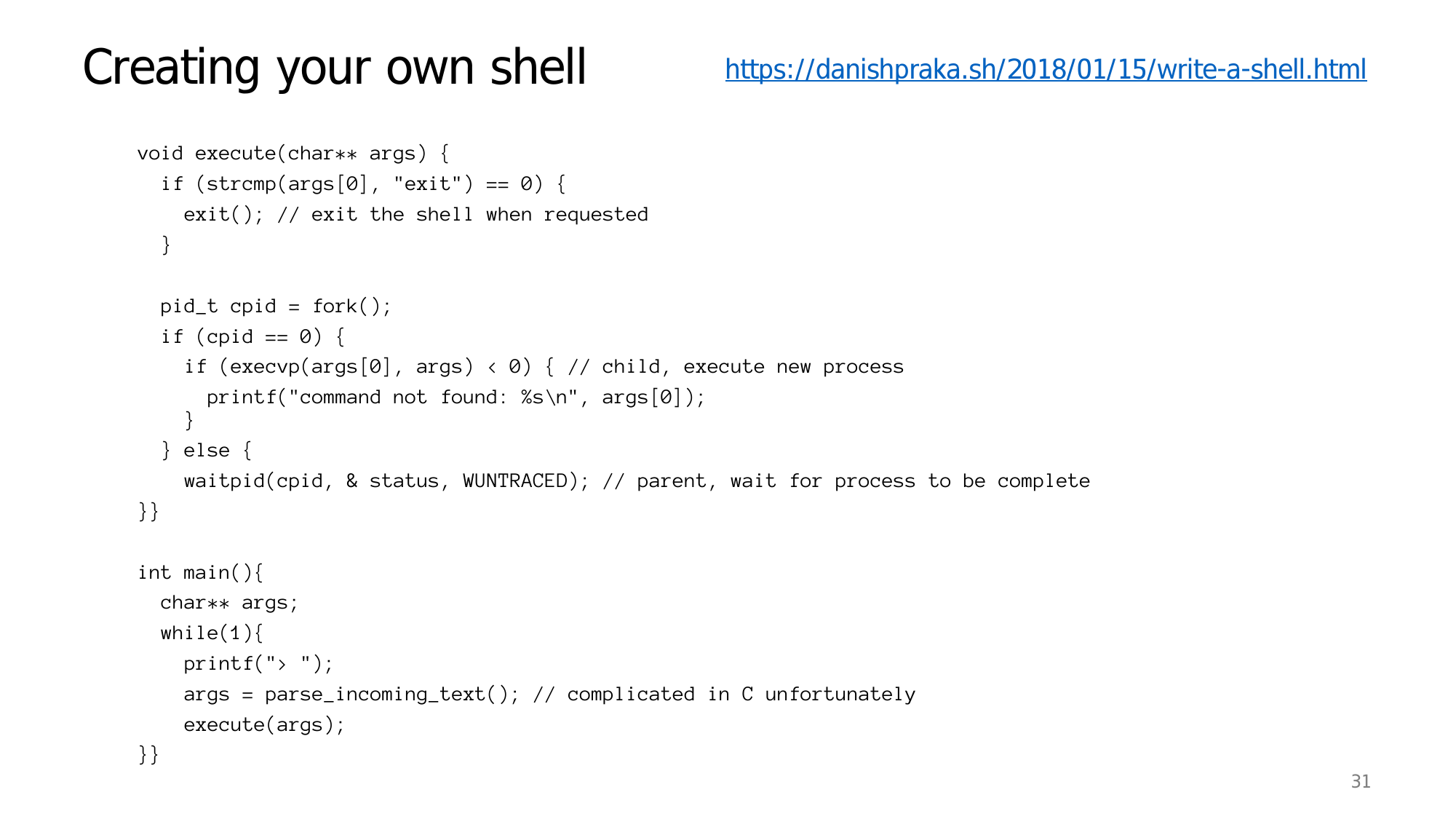

# Creating your own shell
https://danishpraka.sh/2018/01/15/write-a-shell.html
void execute(char** args) {
  if (strcmp(args[0], "exit") == 0) {
    exit(); // exit the shell when requested
  }

  pid_t cpid = fork();
  if (cpid == 0) {
    if (execvp(args[0], args) < 0) { // child, execute new process
      printf("command not found: %s\n", args[0]);
    }
  } else {
    waitpid(cpid, & status, WUNTRACED); // parent, wait for process to be complete
}}

int main(){
  char** args;
  while(1){
    printf("> ");
    args = parse_incoming_text(); // complicated in C unfortunately
    execute(args);
}}
31